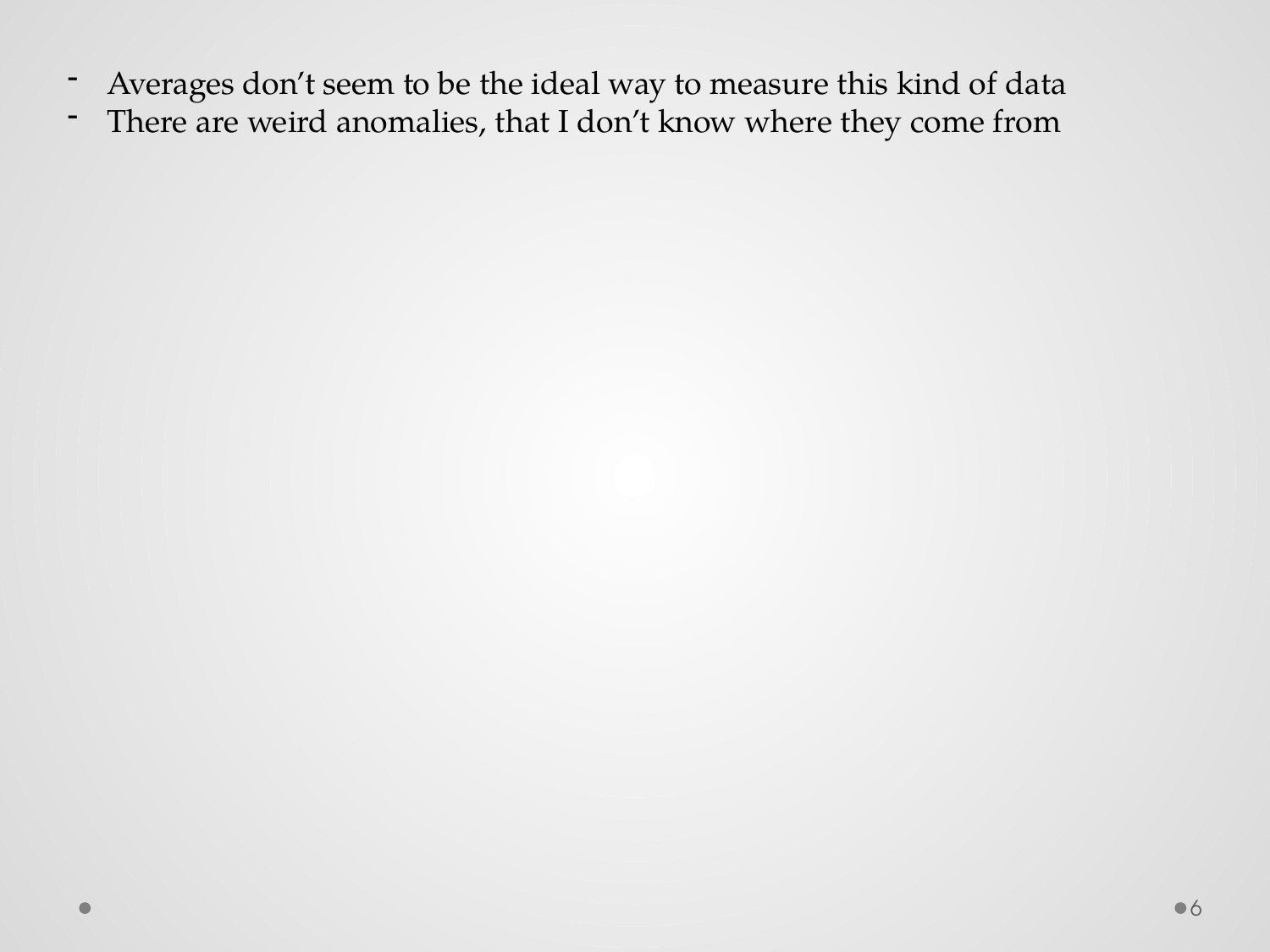

Averages don’t seem to be the ideal way to measure this kind of data
There are weird anomalies, that I don’t know where they come from

6